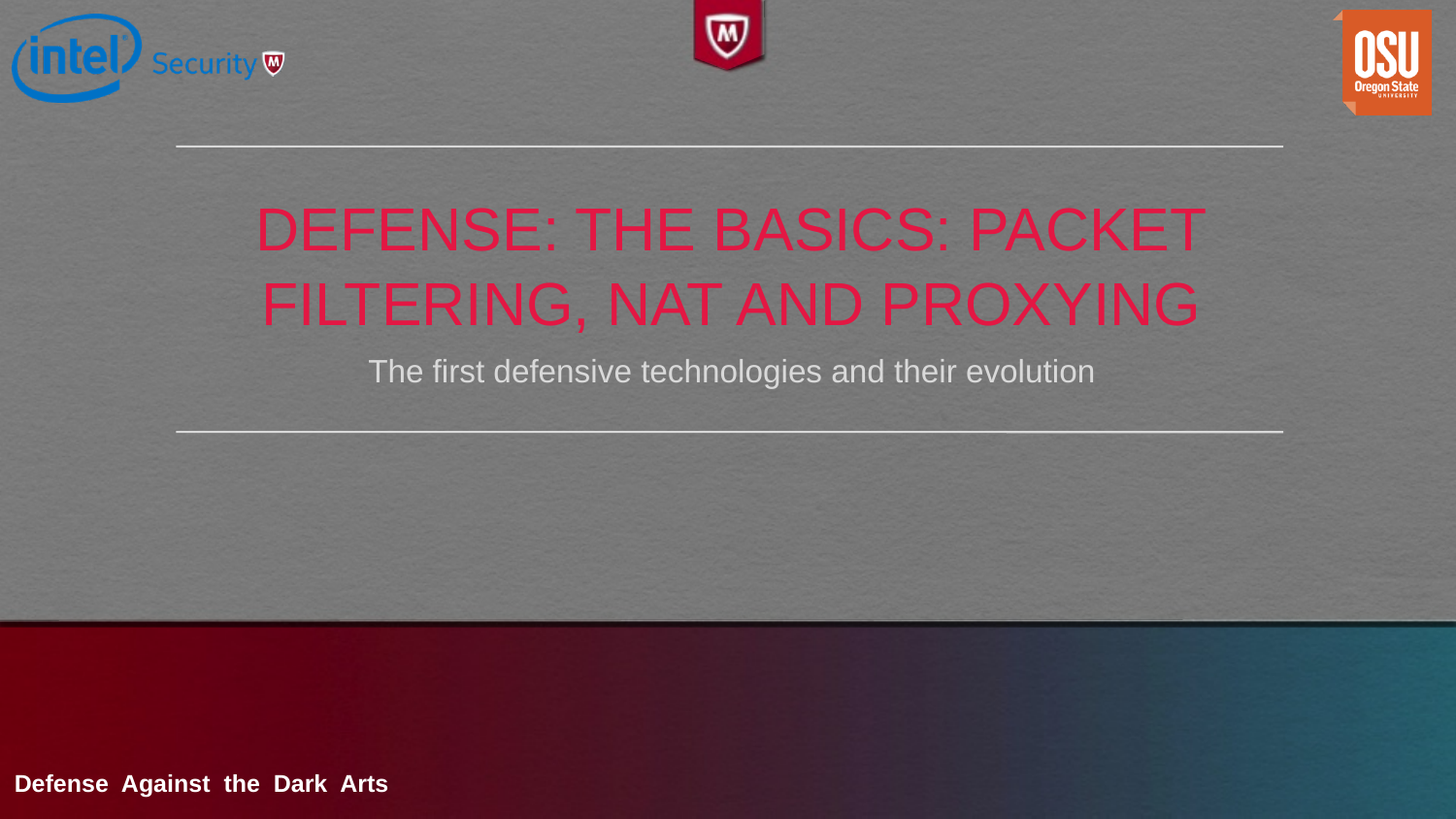

# Defense: The Basics: Packet filtering, NAT and Proxying
The first defensive technologies and their evolution